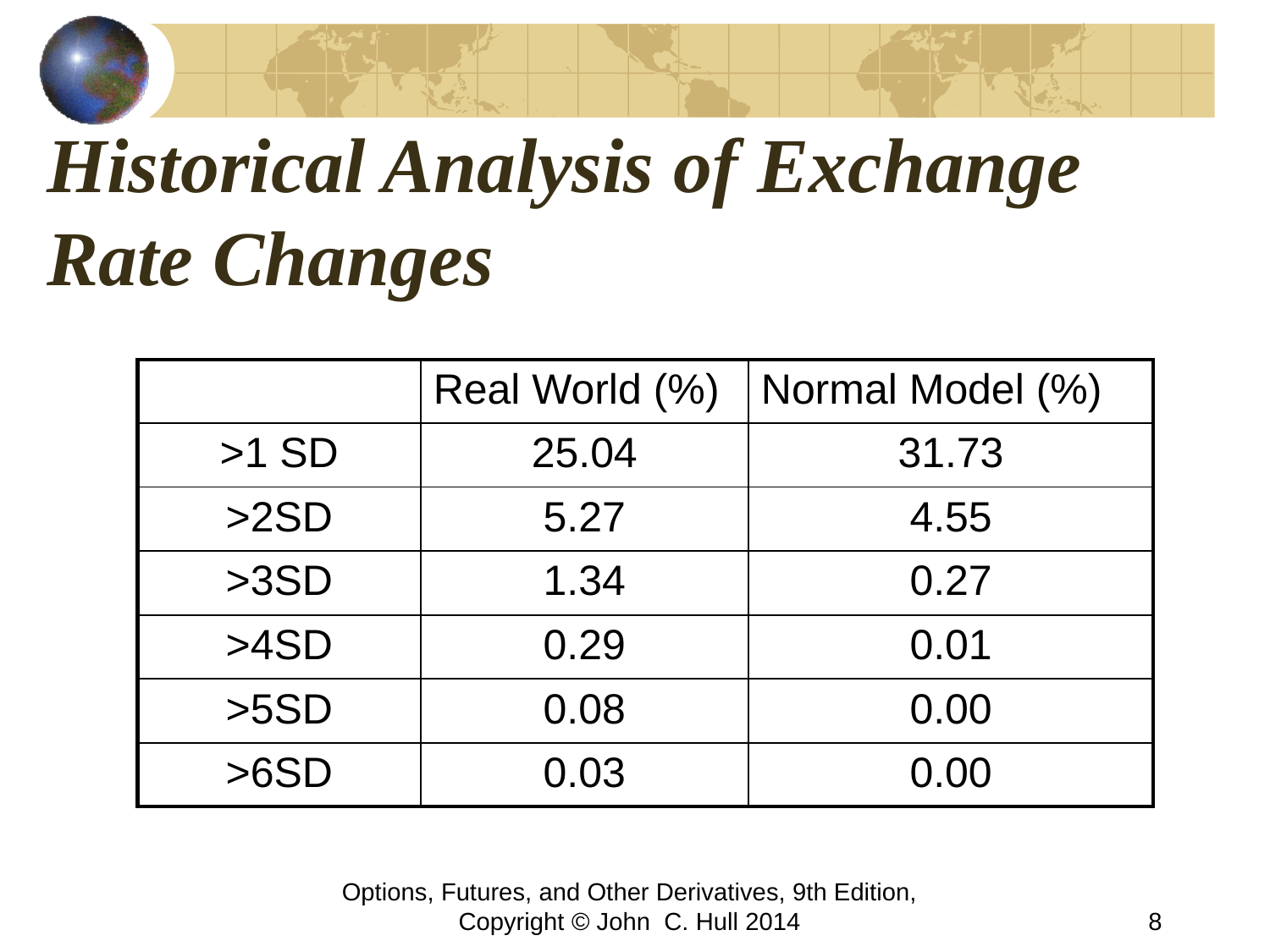

# Historical Analysis of Exchange Rate Changes
|  | Real World (%) | Normal Model (%) |
| --- | --- | --- |
| >1 SD | 25.04 | 31.73 |
| >2SD | 5.27 | 4.55 |
| >3SD | 1.34 | 0.27 |
| >4SD | 0.29 | 0.01 |
| >5SD | 0.08 | 0.00 |
| >6SD | 0.03 | 0.00 |
Options, Futures, and Other Derivatives, 9th Edition, Copyright © John  C. Hull 2014
8